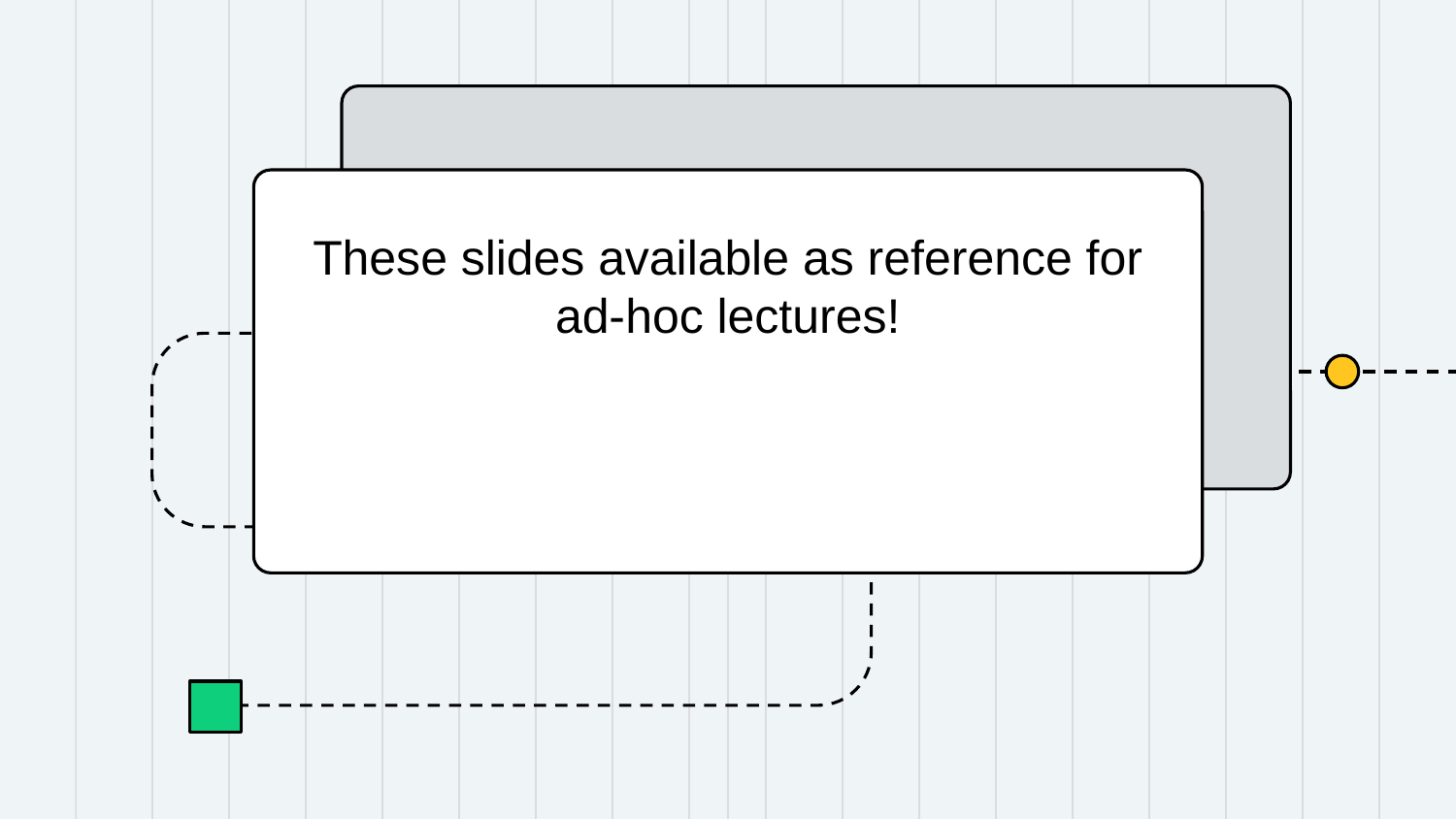

These slides available as reference for ad-hoc lectures!